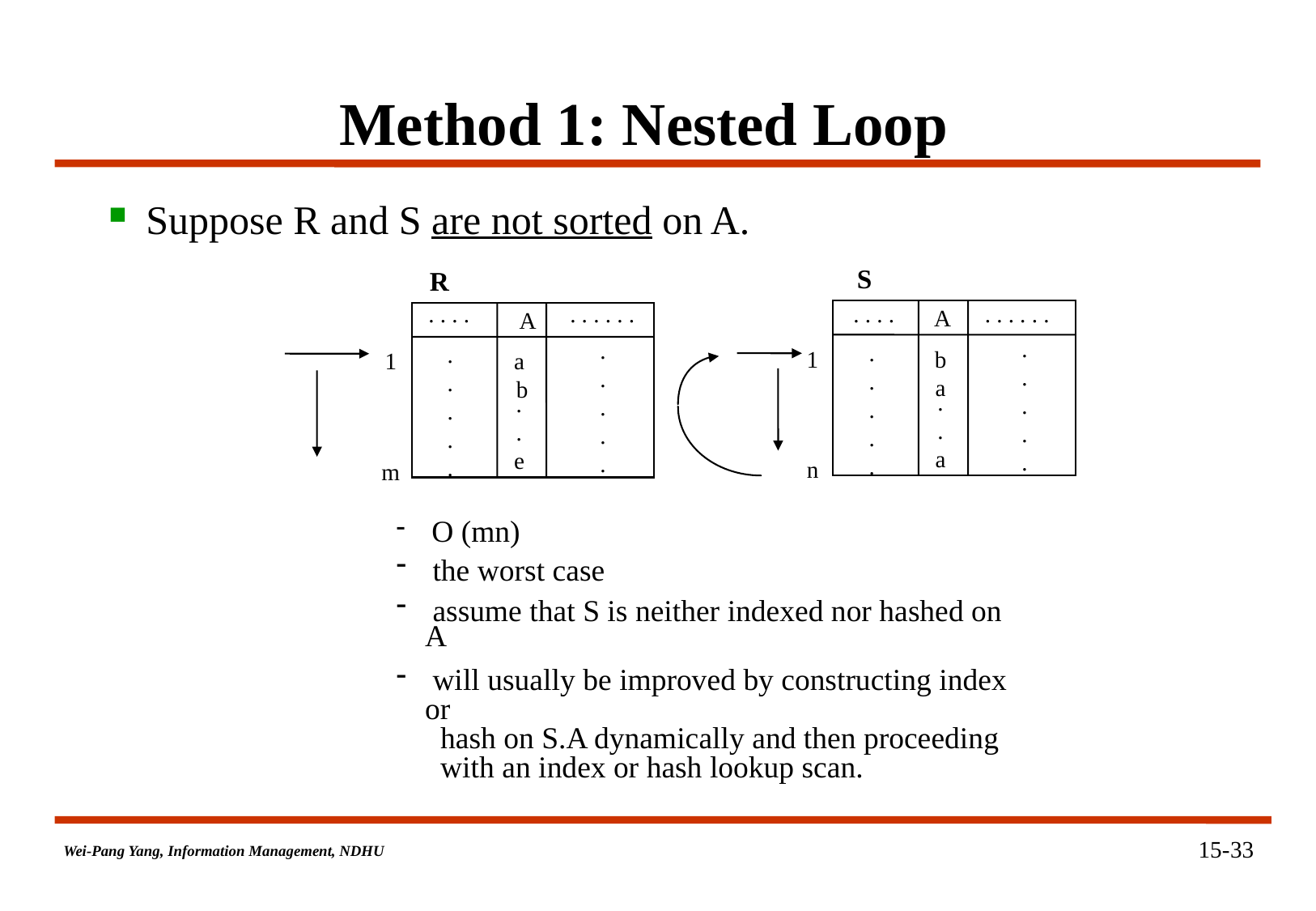

# Method 1: Nested Loop
 Suppose R and S are not sorted on A.
R
S
. . . .
. . . . . .
. . . .
. . . . . .

A
A
.
.
.
.
.
.
.
.
.
.
.
.
.
.
.
.
.
.
.
.

1
b
a
1
a
 b

.
.
a
.
.
e

n
m
 O (mn)
 the worst case
 assume that S is neither indexed nor hashed on A
 will usually be improved by constructing index or
  hash on S.A dynamically and then proceeding
  with an index or hash lookup scan.
15-33